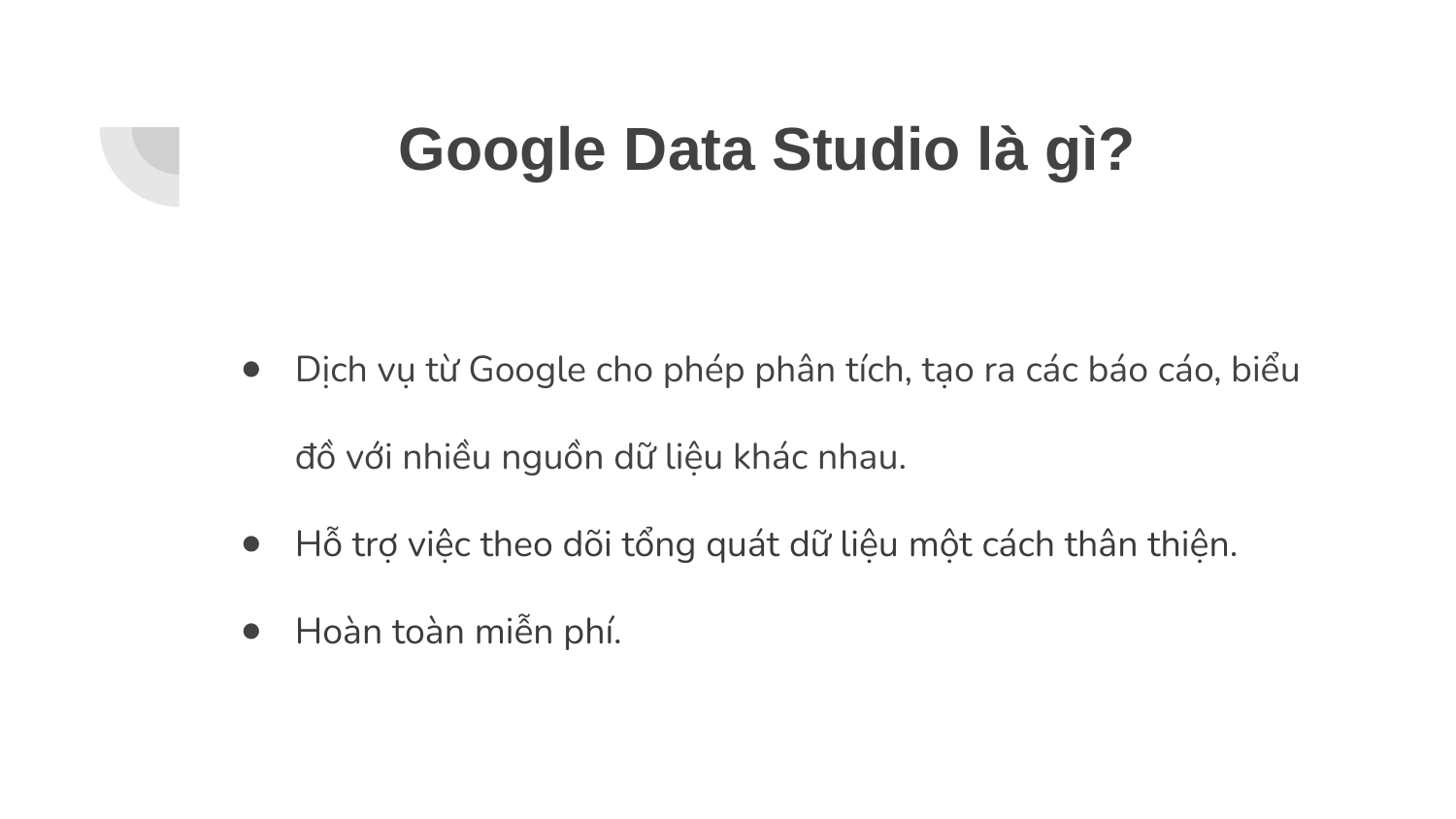

# Google Data Studio là gì?
Dịch vụ từ Google cho phép phân tích, tạo ra các báo cáo, biểu đồ với nhiều nguồn dữ liệu khác nhau.
Hỗ trợ việc theo dõi tổng quát dữ liệu một cách thân thiện.
Hoàn toàn miễn phí.